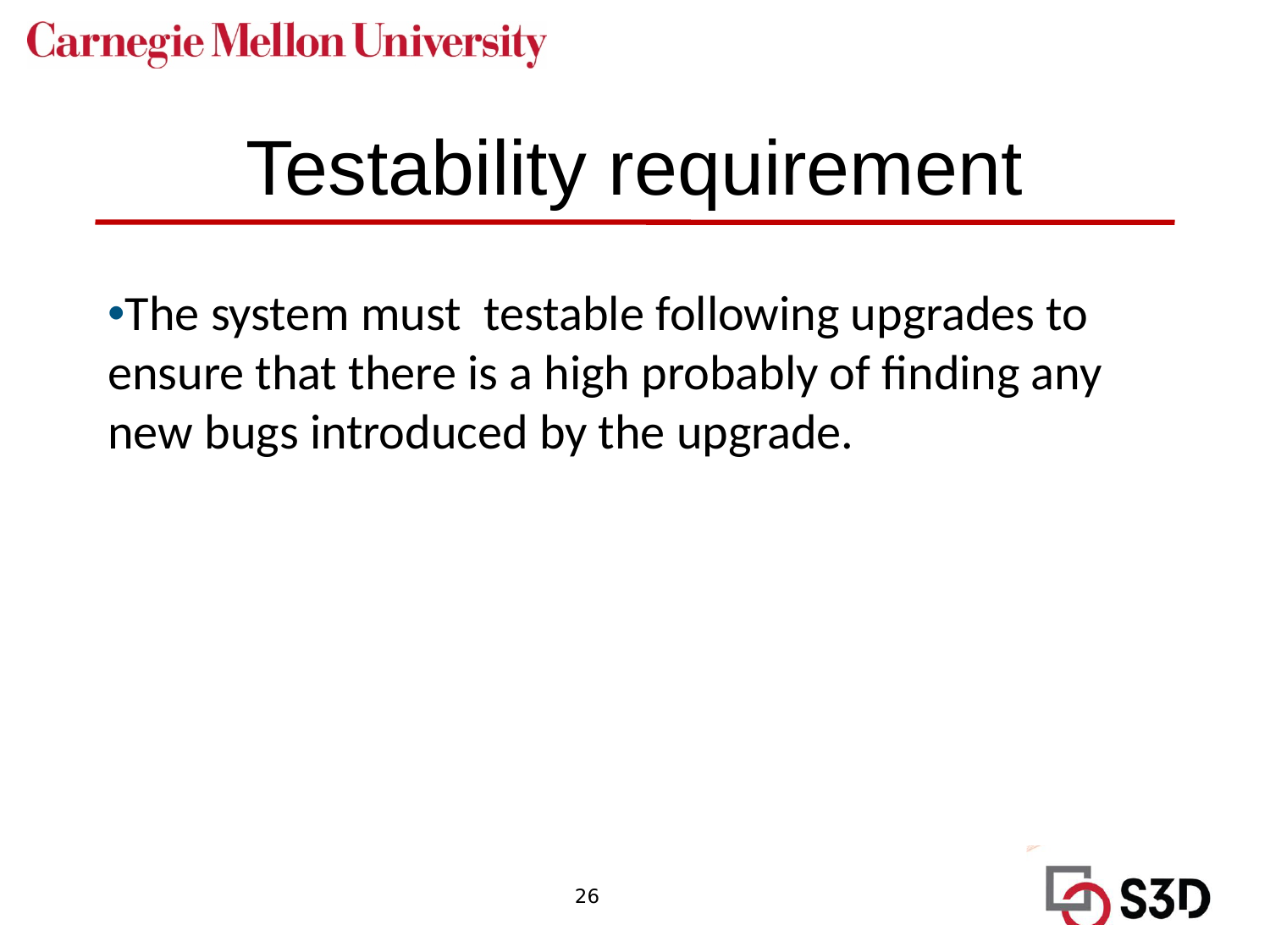

# Testability requirement
The system must  testable following upgrades to ensure that there is a high probably of finding any new bugs introduced by the upgrade.